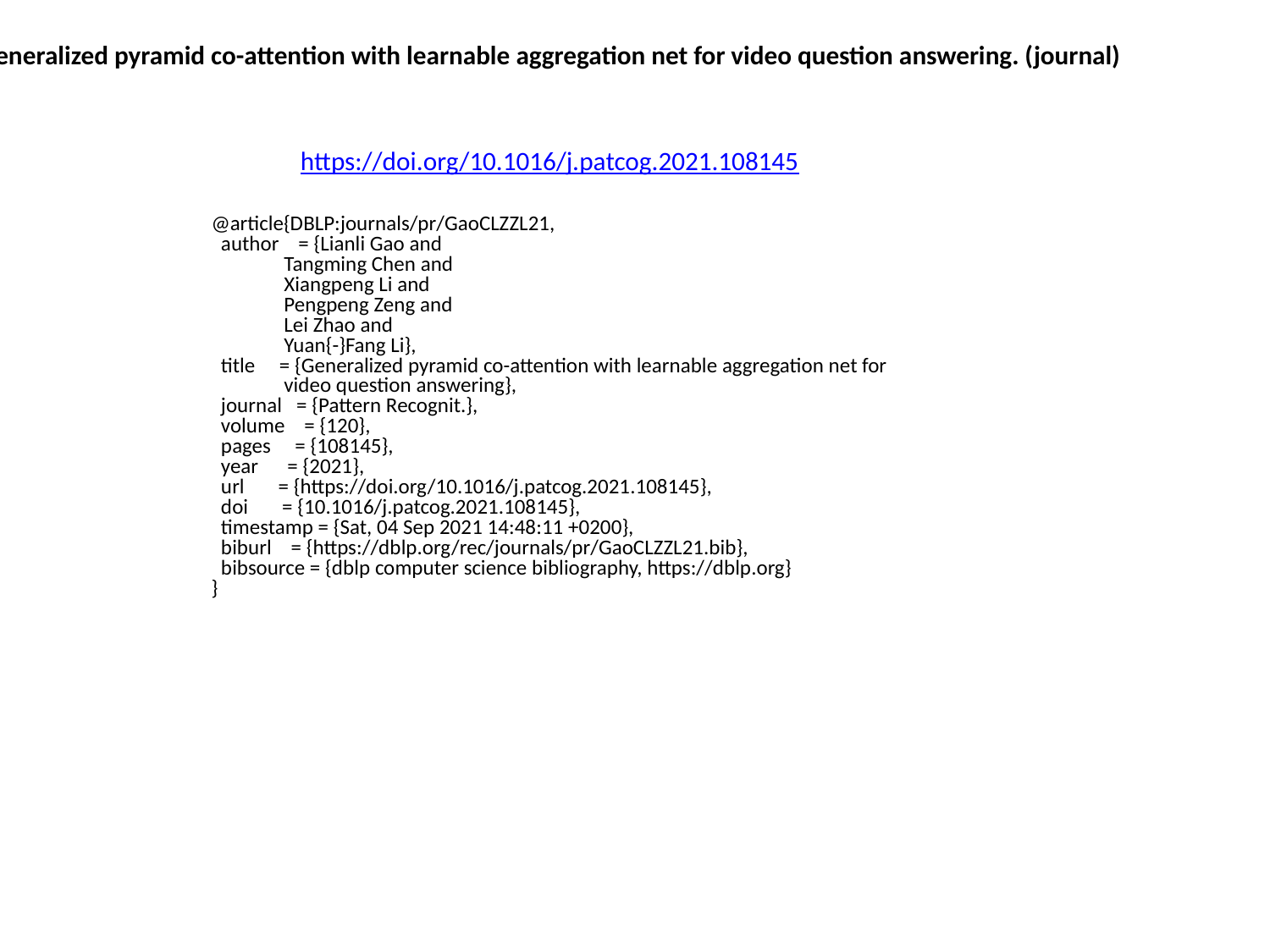

Generalized pyramid co-attention with learnable aggregation net for video question answering. (journal)

https://doi.org/10.1016/j.patcog.2021.108145

@article{DBLP:journals/pr/GaoCLZZL21,
  author    = {Lianli Gao and
               Tangming Chen and
               Xiangpeng Li and
               Pengpeng Zeng and
               Lei Zhao and
               Yuan{-}Fang Li},
  title     = {Generalized pyramid co-attention with learnable aggregation net for
               video question answering},
  journal   = {Pattern Recognit.},
  volume    = {120},
  pages     = {108145},
  year      = {2021},
  url       = {https://doi.org/10.1016/j.patcog.2021.108145},
  doi       = {10.1016/j.patcog.2021.108145},
  timestamp = {Sat, 04 Sep 2021 14:48:11 +0200},
  biburl    = {https://dblp.org/rec/journals/pr/GaoCLZZL21.bib},
  bibsource = {dblp computer science bibliography, https://dblp.org}
}